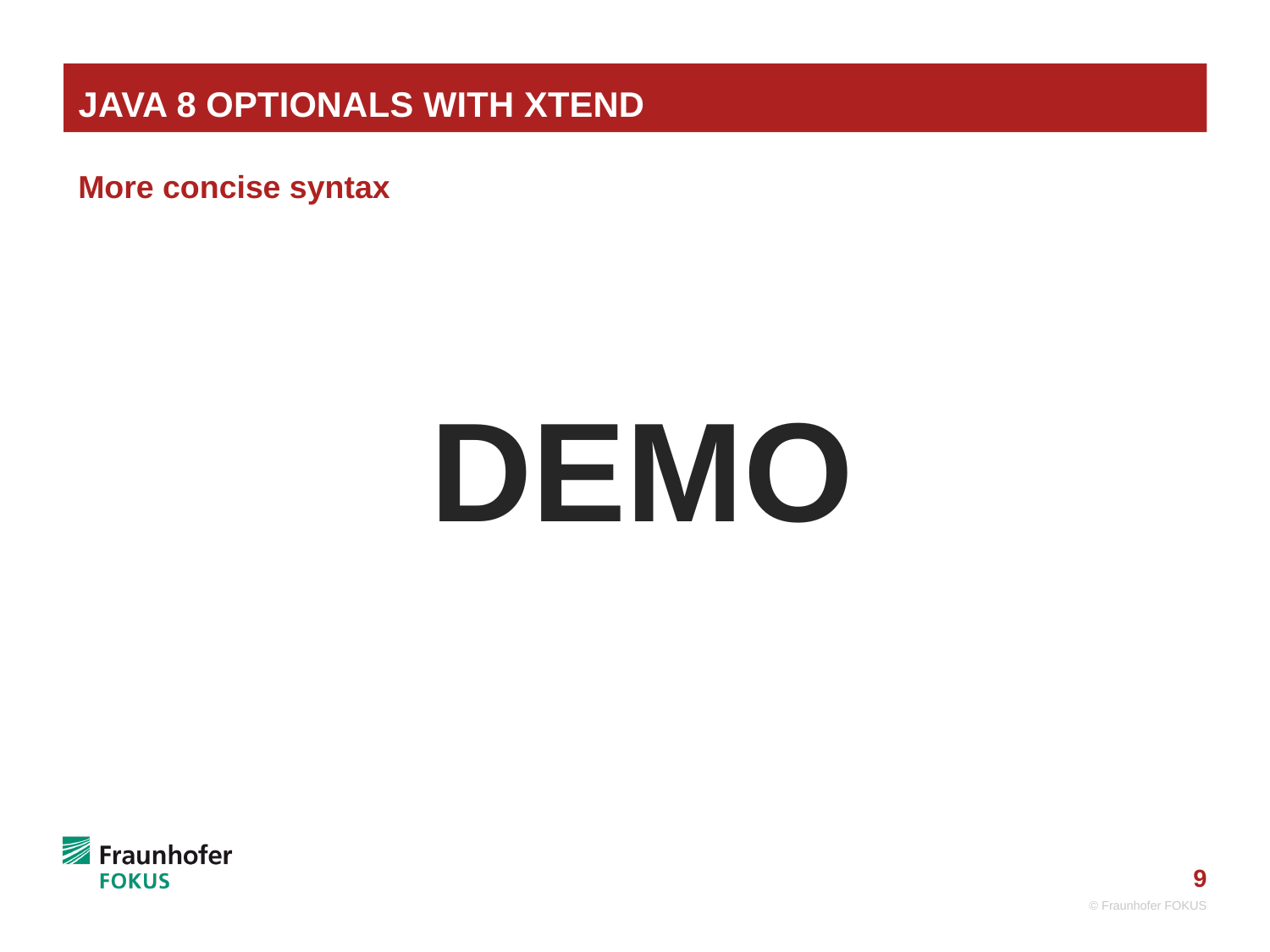

# Java 8 Optionals with XTend
More concise syntax
DEMO
© Fraunhofer FOKUS